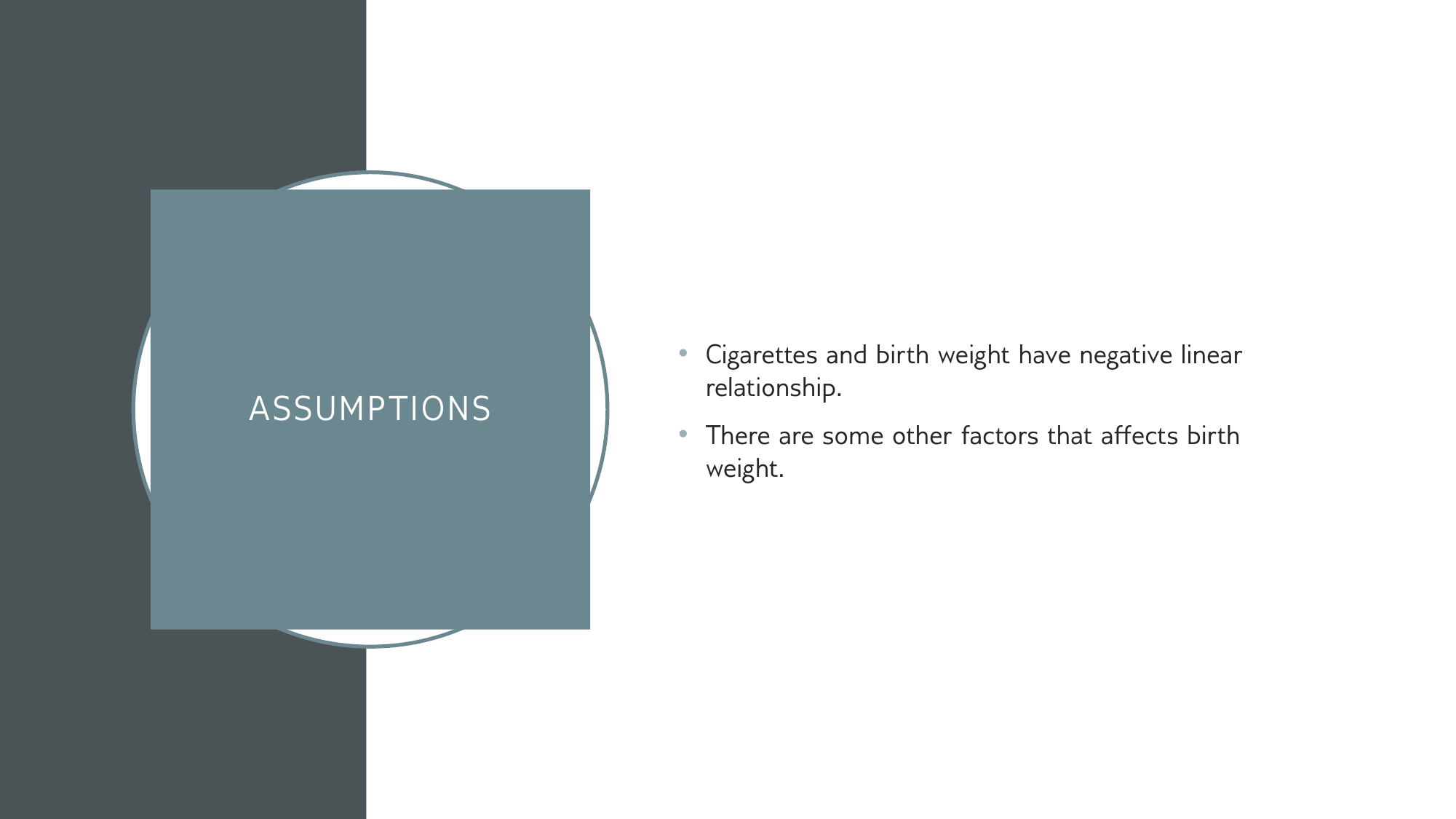

Cigarettes and birth weight have negative linear relationship.
There are some other factors that affects birth weight.

# Assumptions